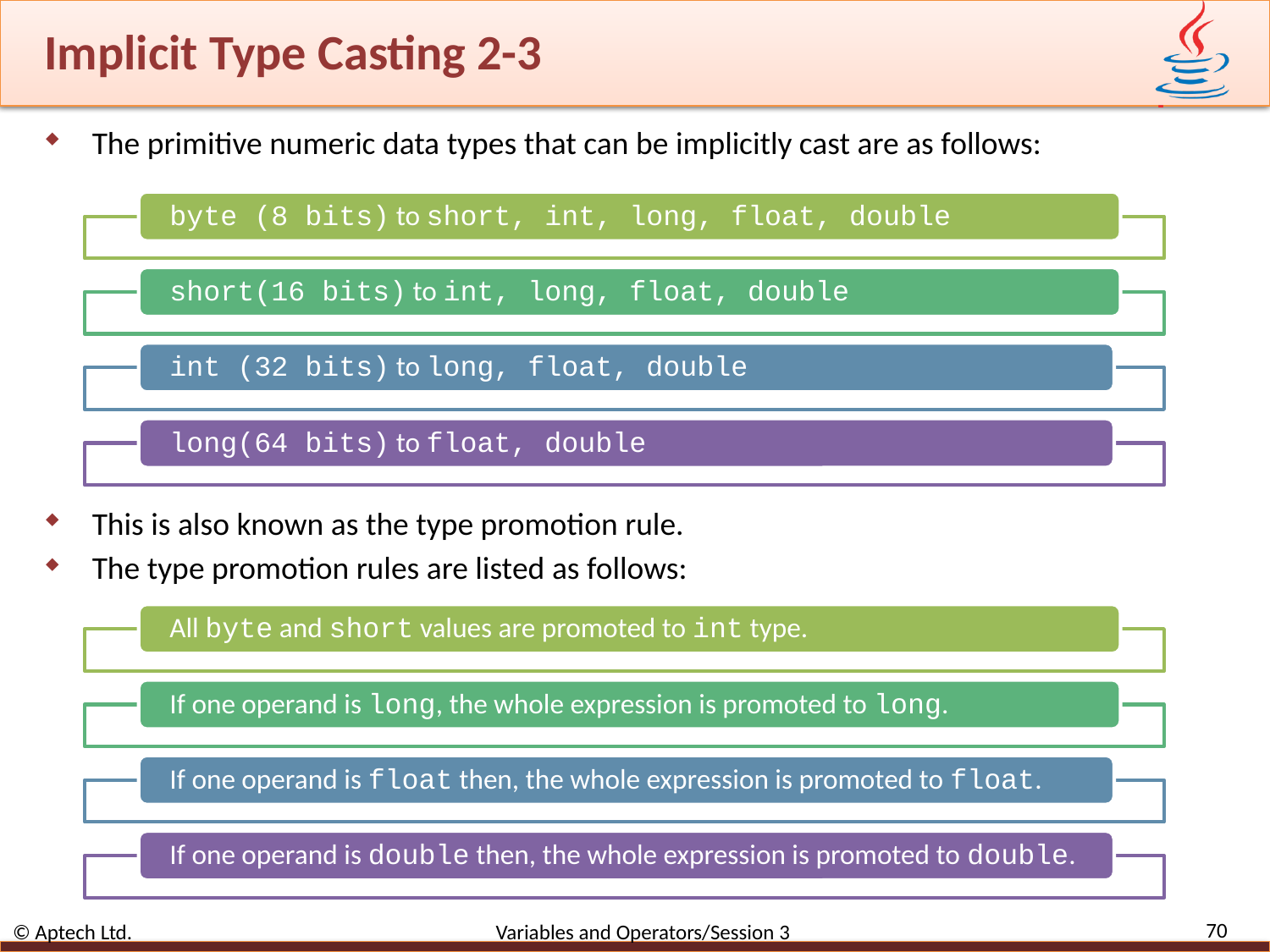

# Implicit Type Casting 2-3
The primitive numeric data types that can be implicitly cast are as follows:
byte (8 bits) to short, int, long, float, double
short(16 bits) to int, long, float, double
int (32 bits) to long, float, double
long(64 bits) to float, double
This is also known as the type promotion rule.
The type promotion rules are listed as follows:
All byte and short values are promoted to int type.
If one operand is long, the whole expression is promoted to long.
If one operand is float then, the whole expression is promoted to float.
If one operand is double then, the whole expression is promoted to double.
70
© Aptech Ltd.                                                                           Variables and Operators/Session 3